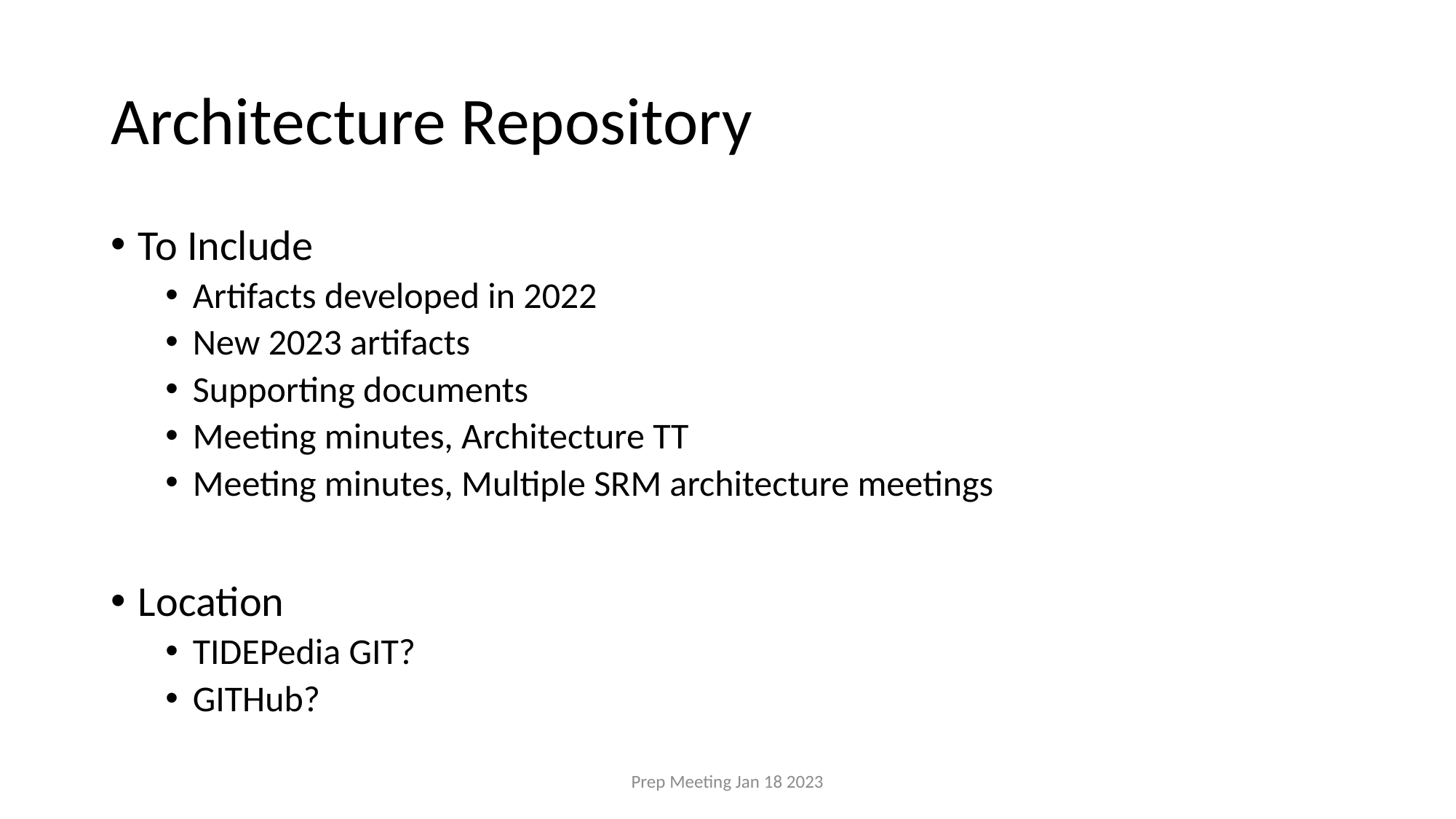

# Architecture Repository
To Include
Artifacts developed in 2022
New 2023 artifacts
Supporting documents
Meeting minutes, Architecture TT
Meeting minutes, Multiple SRM architecture meetings

Location
TIDEPedia GIT?
GITHub?

Prep Meeting Jan 18 2023